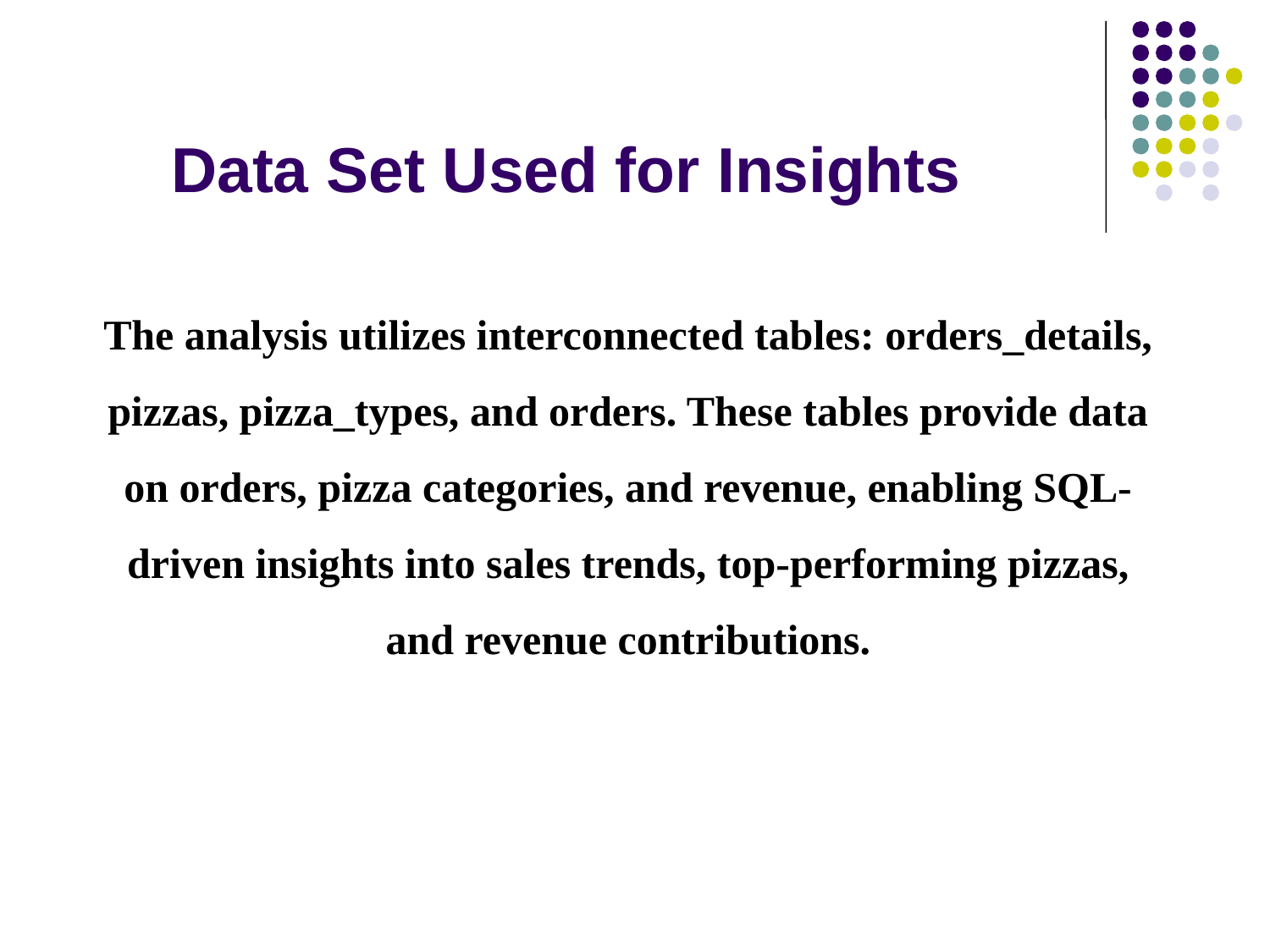

# Data Set Used for Insights
The analysis utilizes interconnected tables: orders_details, pizzas, pizza_types, and orders. These tables provide data on orders, pizza categories, and revenue, enabling SQL-driven insights into sales trends, top-performing pizzas, and revenue contributions.